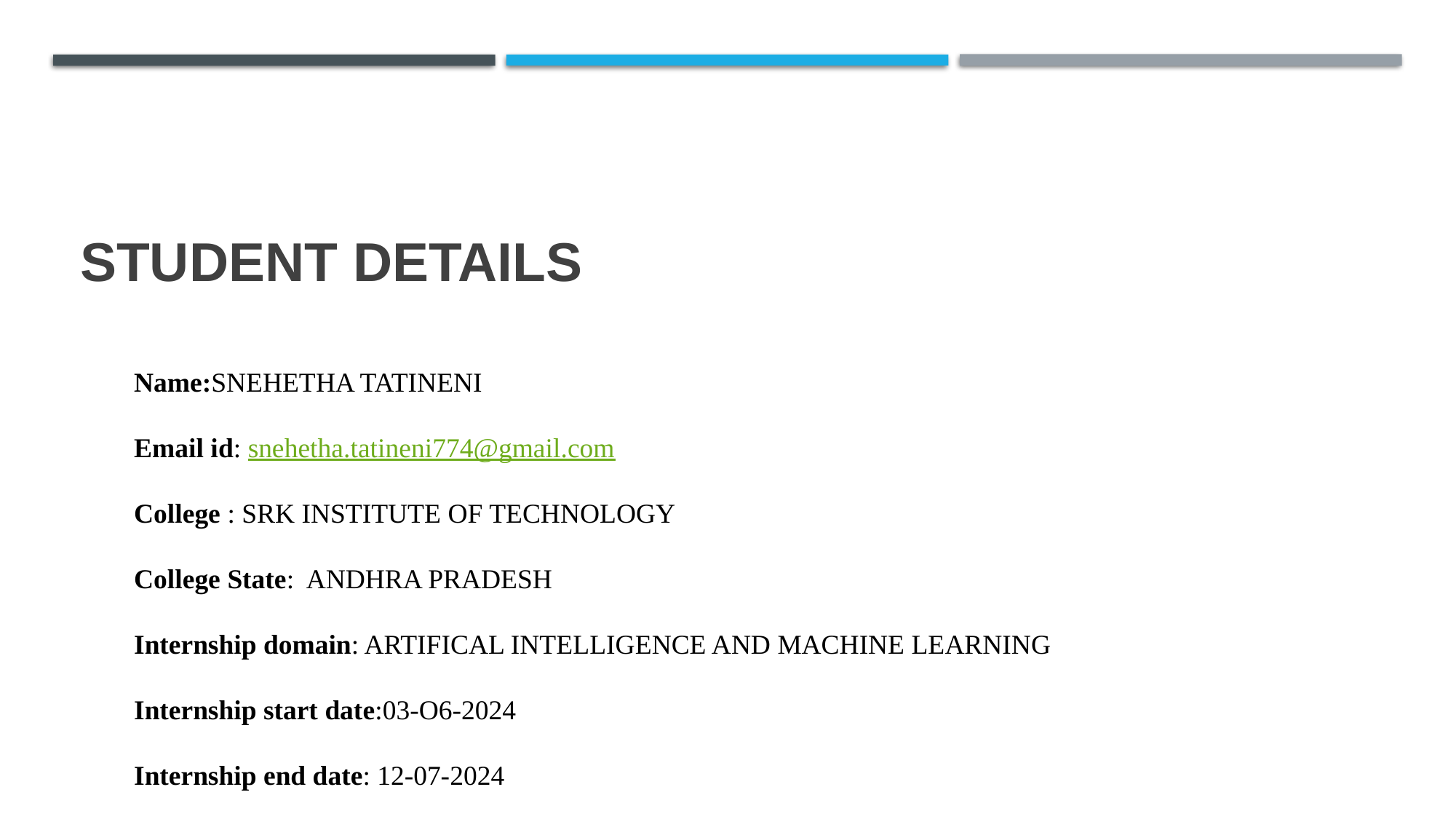

# Student Details
Name:SNEHETHA TATINENI

Email id: snehetha.tatineni774@gmail.com

College : SRK INSTITUTE OF TECHNOLOGY

College State:  ANDHRA PRADESH

Internship domain: ARTIFICAL INTELLIGENCE AND MACHINE LEARNING

Internship start date:03-O6-2024

Internship end date: 12-07-2024